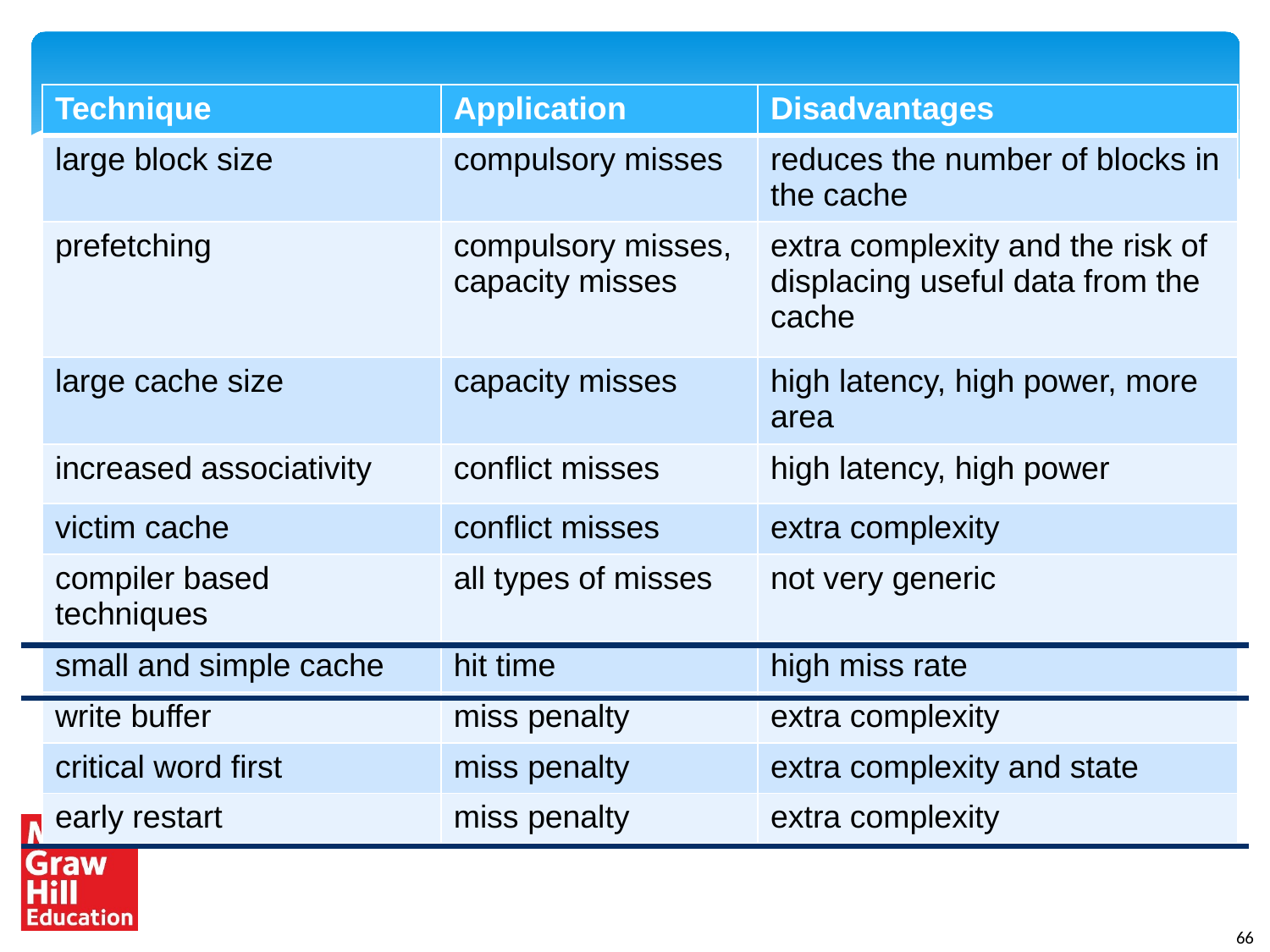

| Technique | Application | Disadvantages |
| --- | --- | --- |
| large block size | compulsory misses | reduces the number of blocks in the cache |
| prefetching | compulsory misses, capacity misses | extra complexity and the risk of displacing useful data from the cache |
| large cache size | capacity misses | high latency, high power, more area |
| increased associativity | conflict misses | high latency, high power |
| victim cache | conflict misses | extra complexity |
| compiler based techniques | all types of misses | not very generic |
| small and simple cache | hit time | high miss rate |
| write buffer | miss penalty | extra complexity |
| critical word first | miss penalty | extra complexity and state |
| early restart | miss penalty | extra complexity |